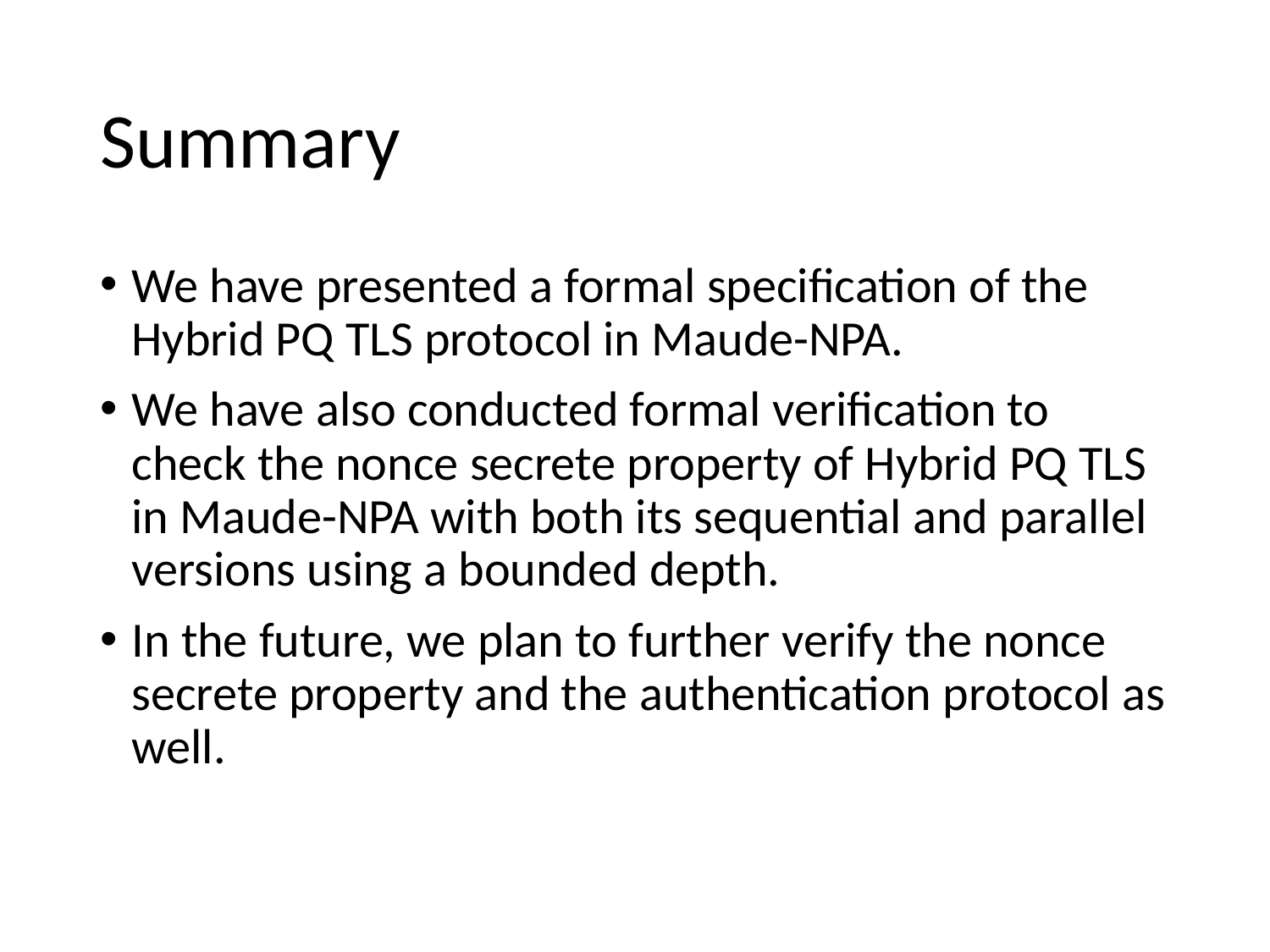

# Summary
We have presented a formal specification of the Hybrid PQ TLS protocol in Maude-NPA.
We have also conducted formal verification to check the nonce secrete property of Hybrid PQ TLS in Maude-NPA with both its sequential and parallel versions using a bounded depth.
In the future, we plan to further verify the nonce secrete property and the authentication protocol as well.